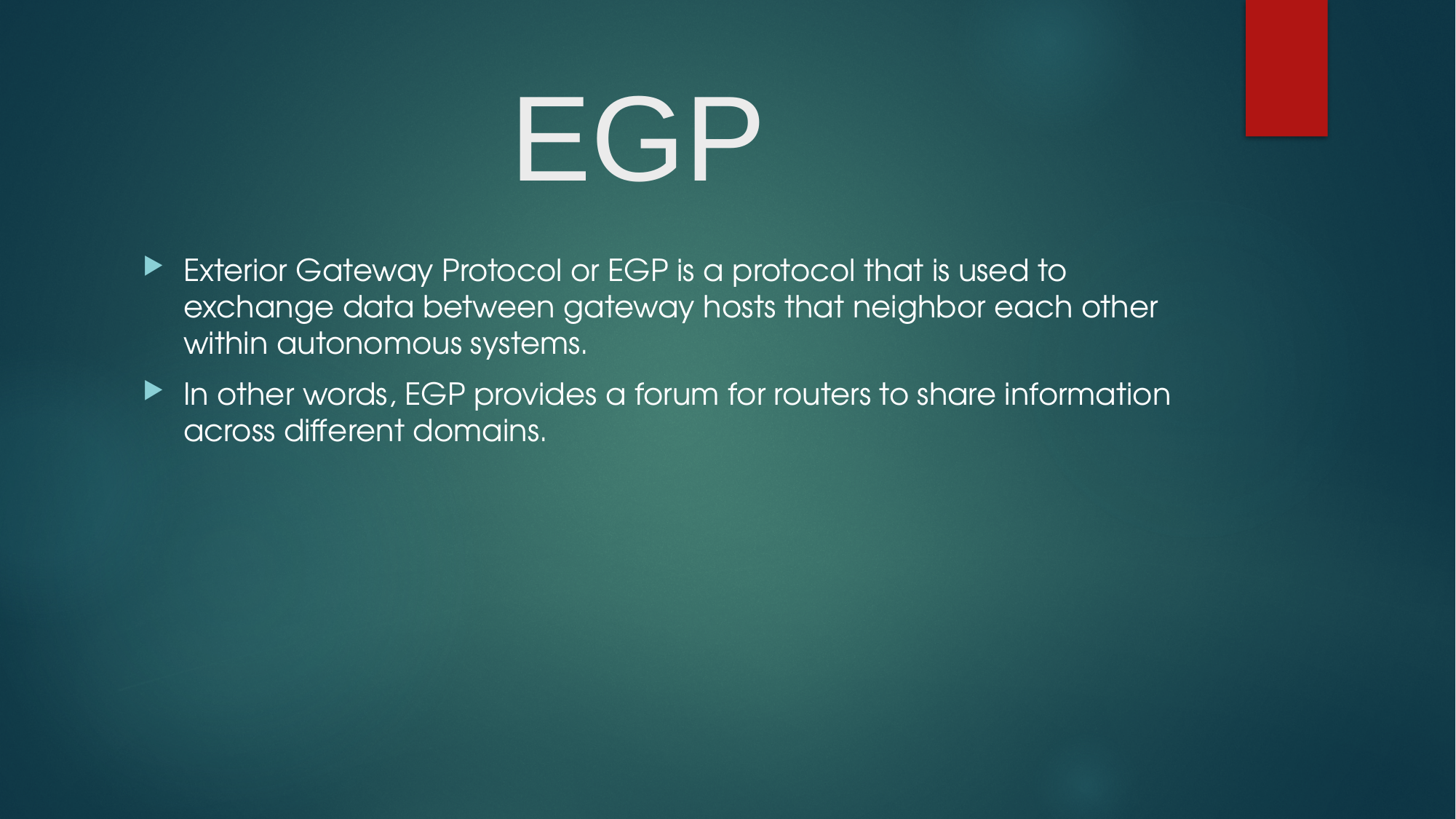

# EGP
Exterior Gateway Protocol or EGP is a protocol that is used to exchange data between gateway hosts that neighbor each other within autonomous systems.
In other words, EGP provides a forum for routers to share information across different domains.